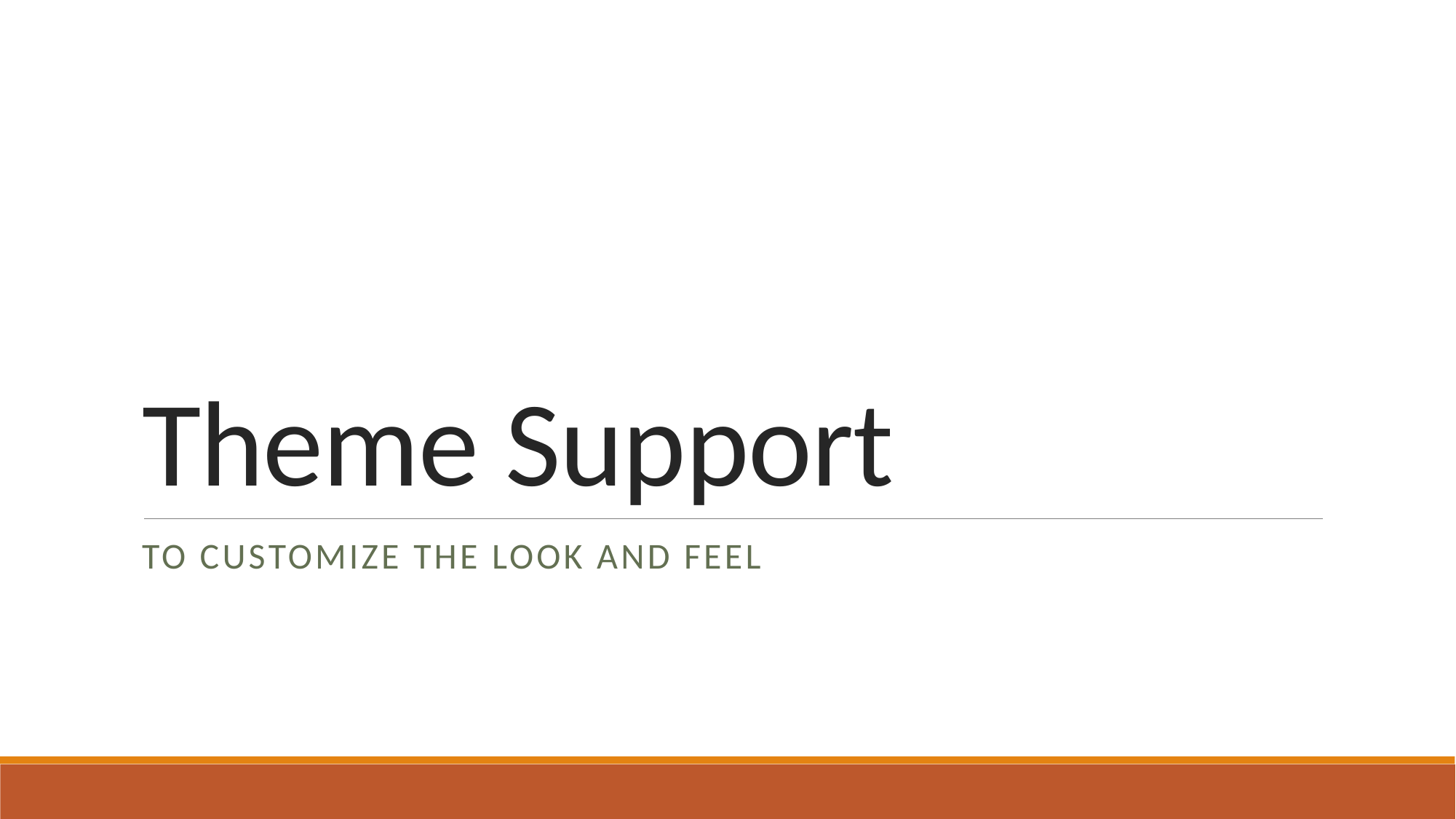

# Theme Support
To customize the look and feel